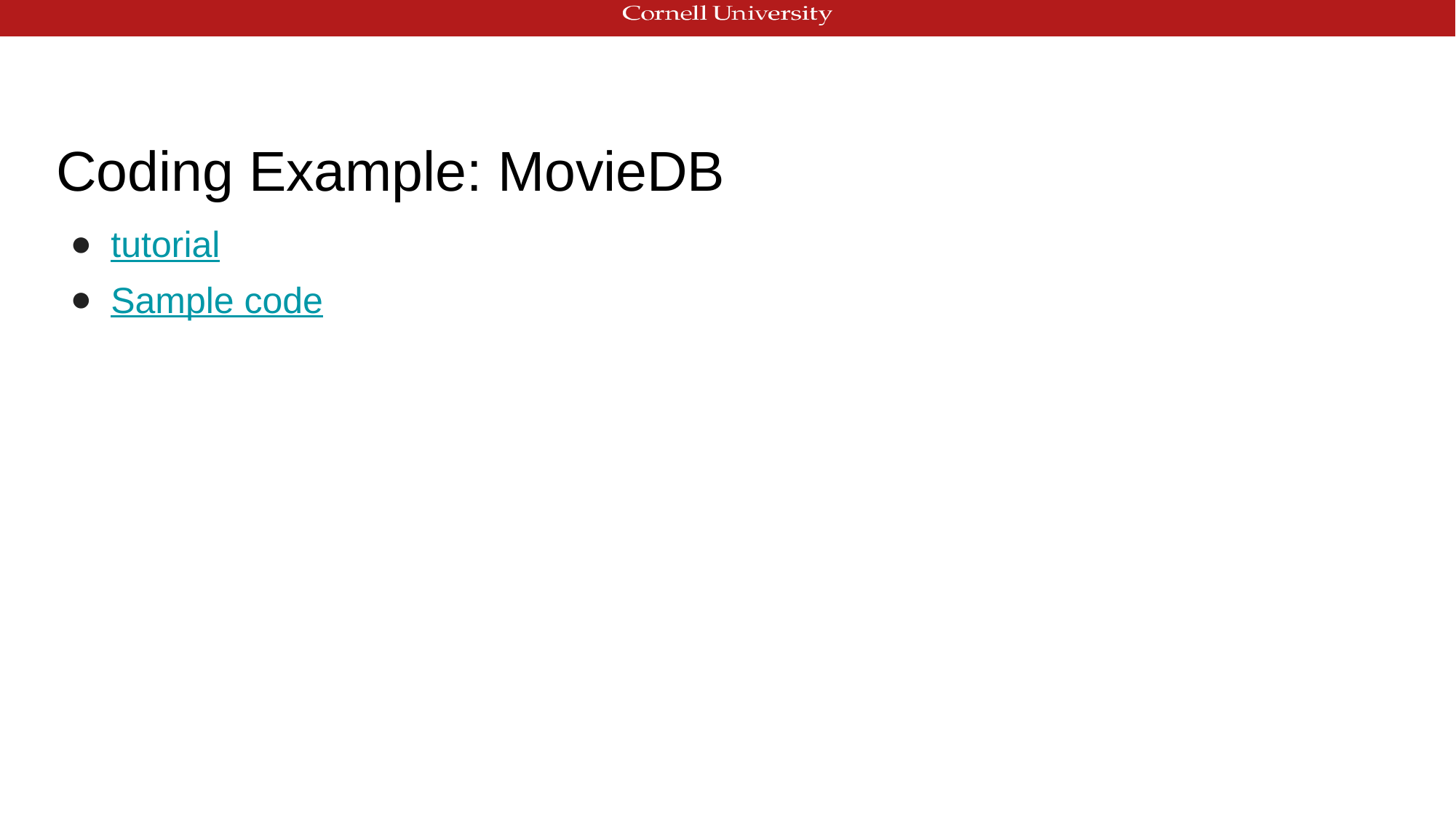

# Coding Example: MovieDB
tutorial
Sample code